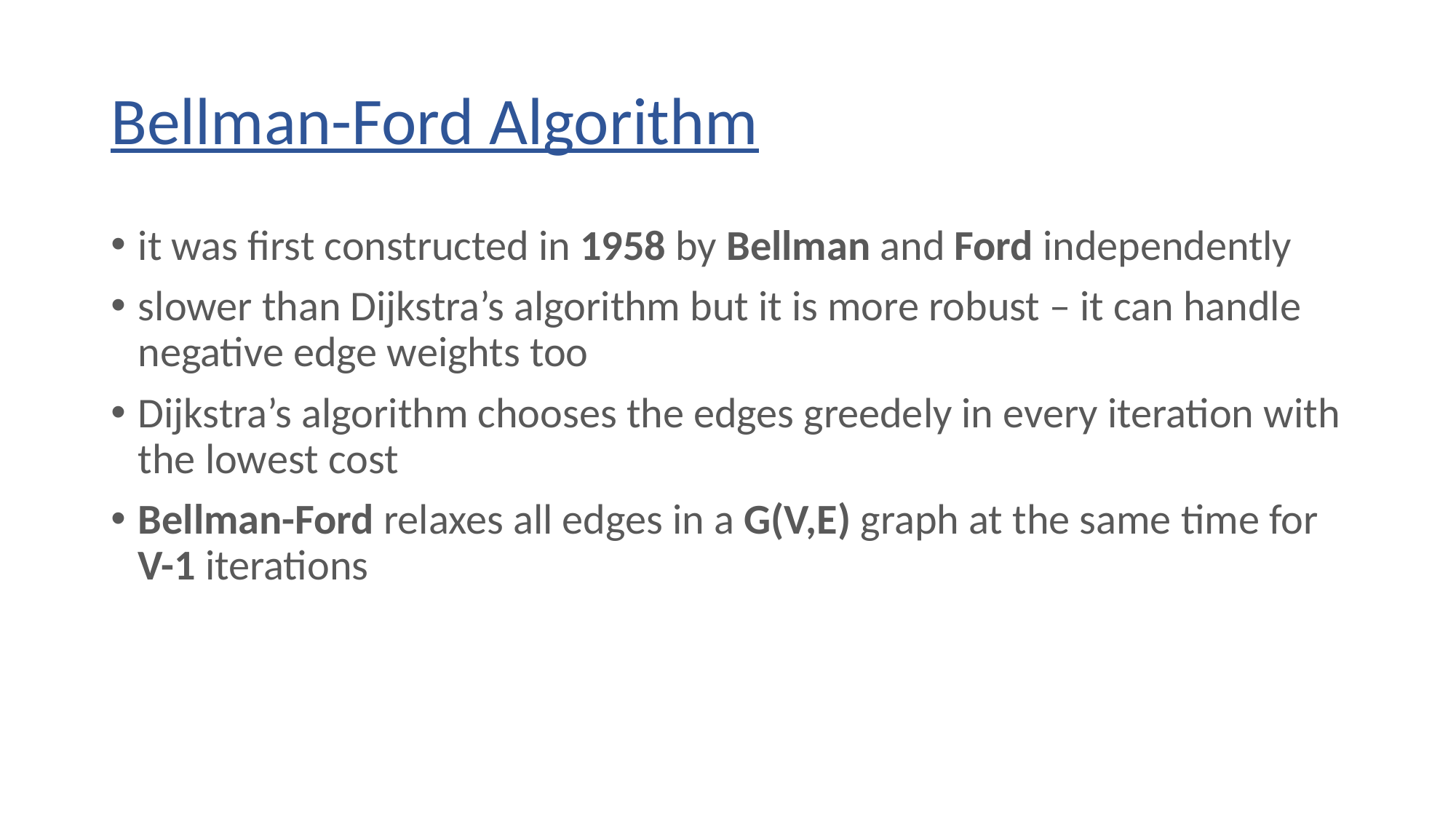

# Bellman-Ford Algorithm
it was first constructed in 1958 by Bellman and Ford independently
slower than Dijkstra’s algorithm but it is more robust – it can handle negative edge weights too
Dijkstra’s algorithm chooses the edges greedely in every iteration with the lowest cost
Bellman-Ford relaxes all edges in a G(V,E) graph at the same time for V-1 iterations